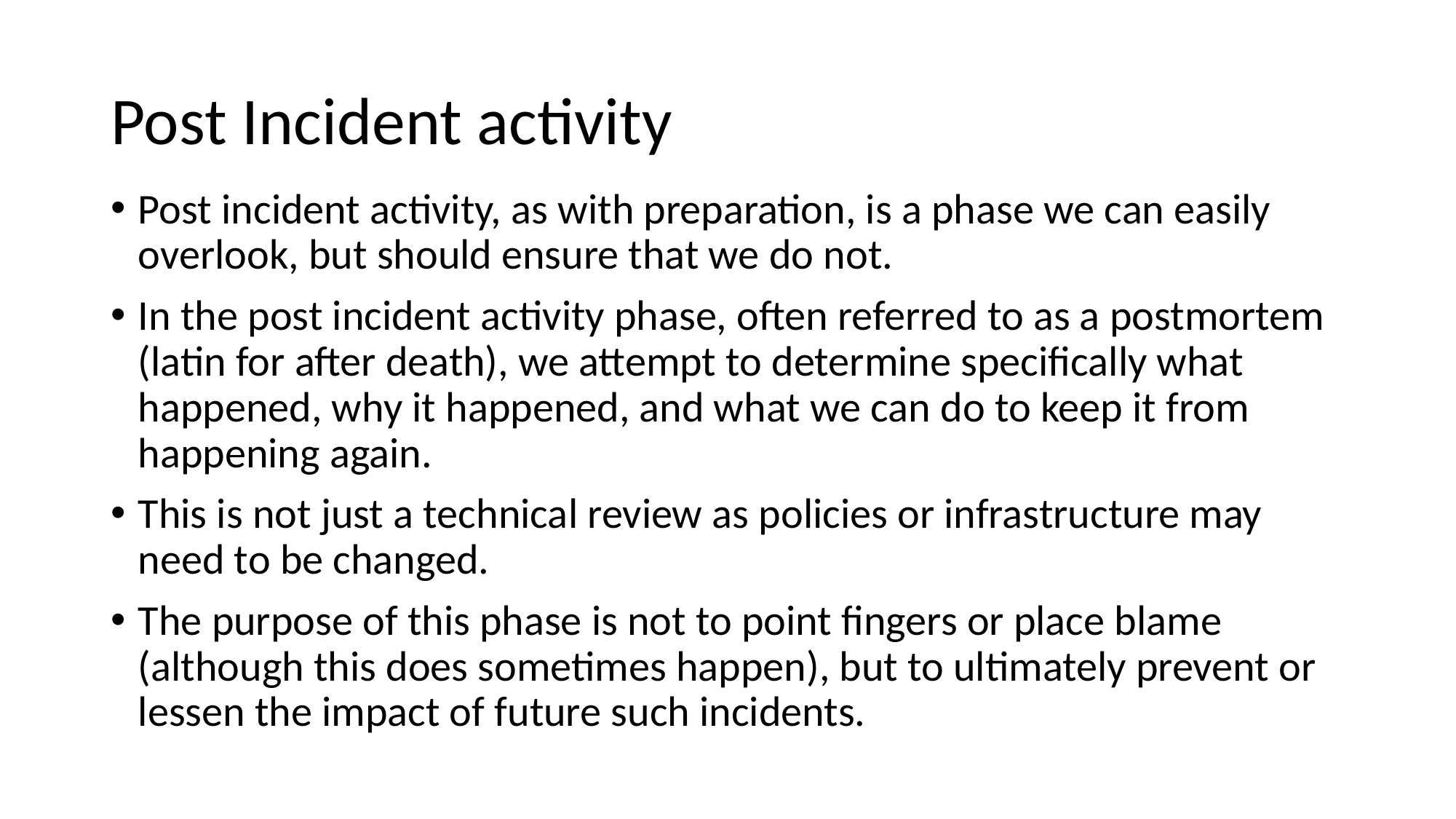

# Post Incident activity
Post incident activity, as with preparation, is a phase we can easily overlook, but should ensure that we do not.
In the post incident activity phase, often referred to as a postmortem (latin for after death), we attempt to determine specifically what happened, why it happened, and what we can do to keep it from happening again.
This is not just a technical review as policies or infrastructure may need to be changed.
The purpose of this phase is not to point fingers or place blame (although this does sometimes happen), but to ultimately prevent or lessen the impact of future such incidents.